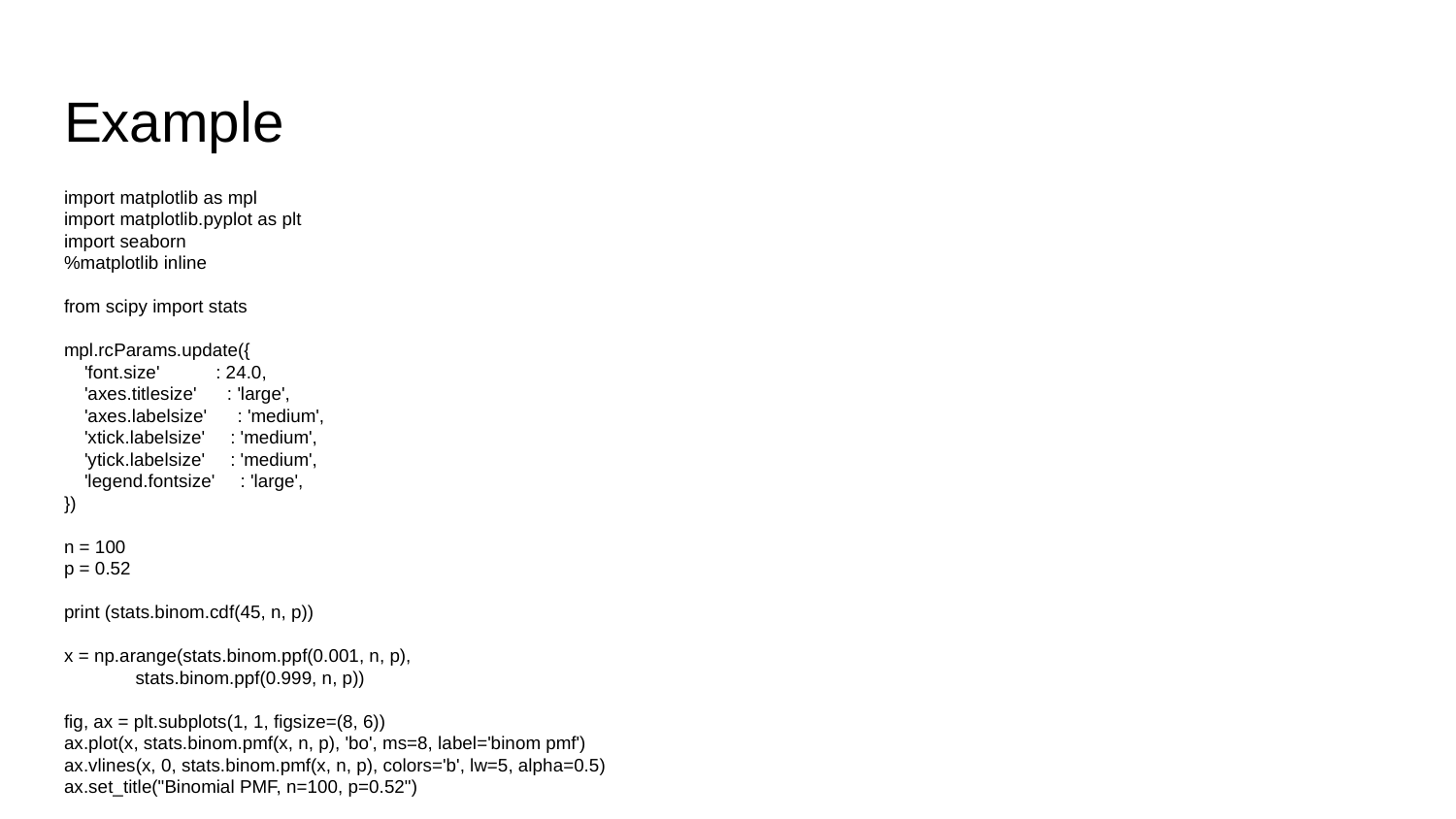

# Example
import matplotlib as mpl
import matplotlib.pyplot as plt
import seaborn
%matplotlib inline

from scipy import stats

mpl.rcParams.update({
    'font.size'           : 24.0,
    'axes.titlesize'      : 'large',
    'axes.labelsize'      : 'medium',
    'xtick.labelsize'     : 'medium',
    'ytick.labelsize'     : 'medium',
    'legend.fontsize'     : 'large',
})

n = 100
p = 0.52

print (stats.binom.cdf(45, n, p))

x = np.arange(stats.binom.ppf(0.001, n, p),
              stats.binom.ppf(0.999, n, p))

fig, ax = plt.subplots(1, 1, figsize=(8, 6))
ax.plot(x, stats.binom.pmf(x, n, p), 'bo', ms=8, label='binom pmf')
ax.vlines(x, 0, stats.binom.pmf(x, n, p), colors='b', lw=5, alpha=0.5)
ax.set_title("Binomial PMF, n=100, p=0.52")